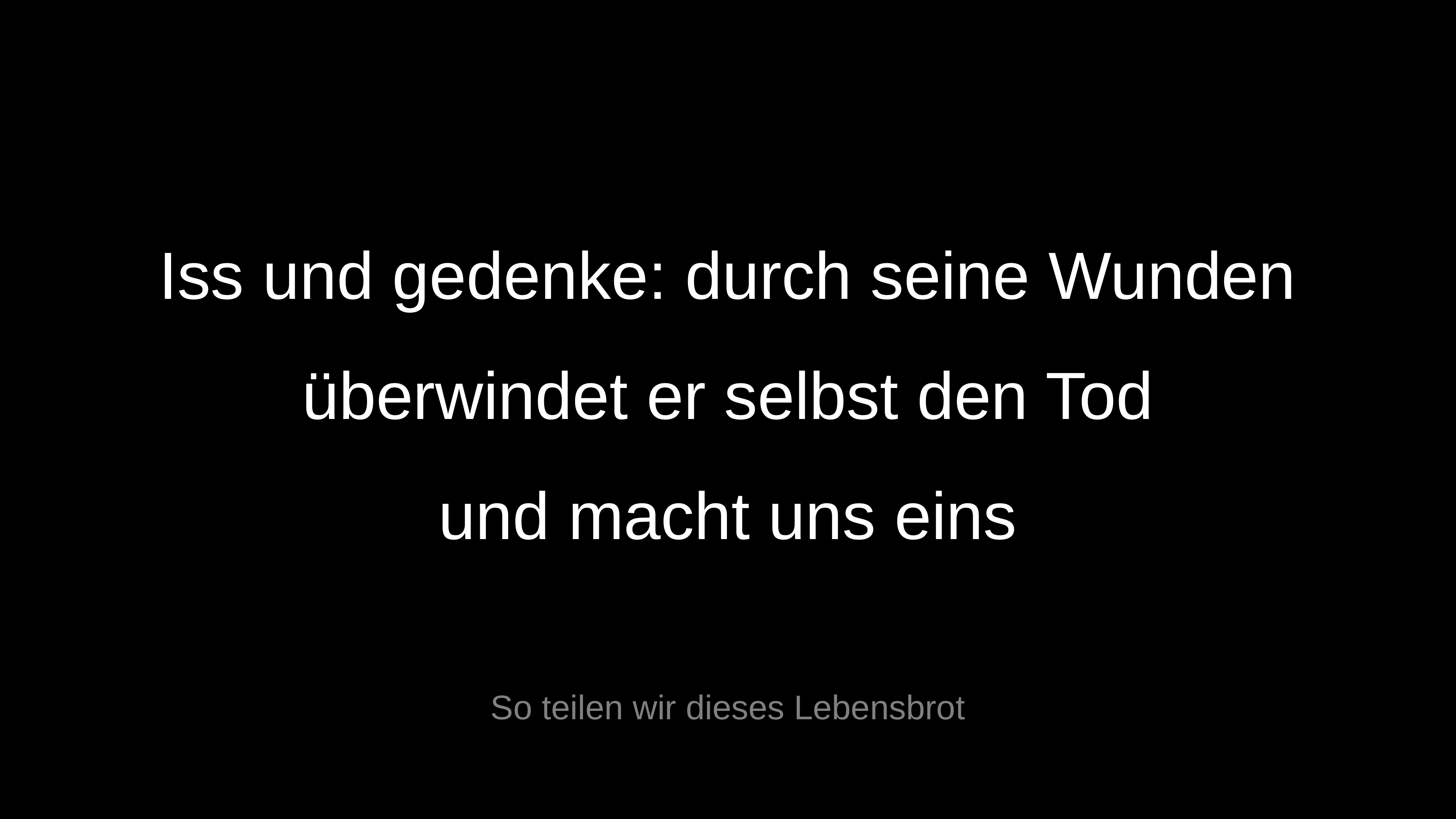

Iss und gedenke: durch seine Wunden
überwindet er selbst den Tod
und macht uns eins
So teilen wir dieses Lebensbrot